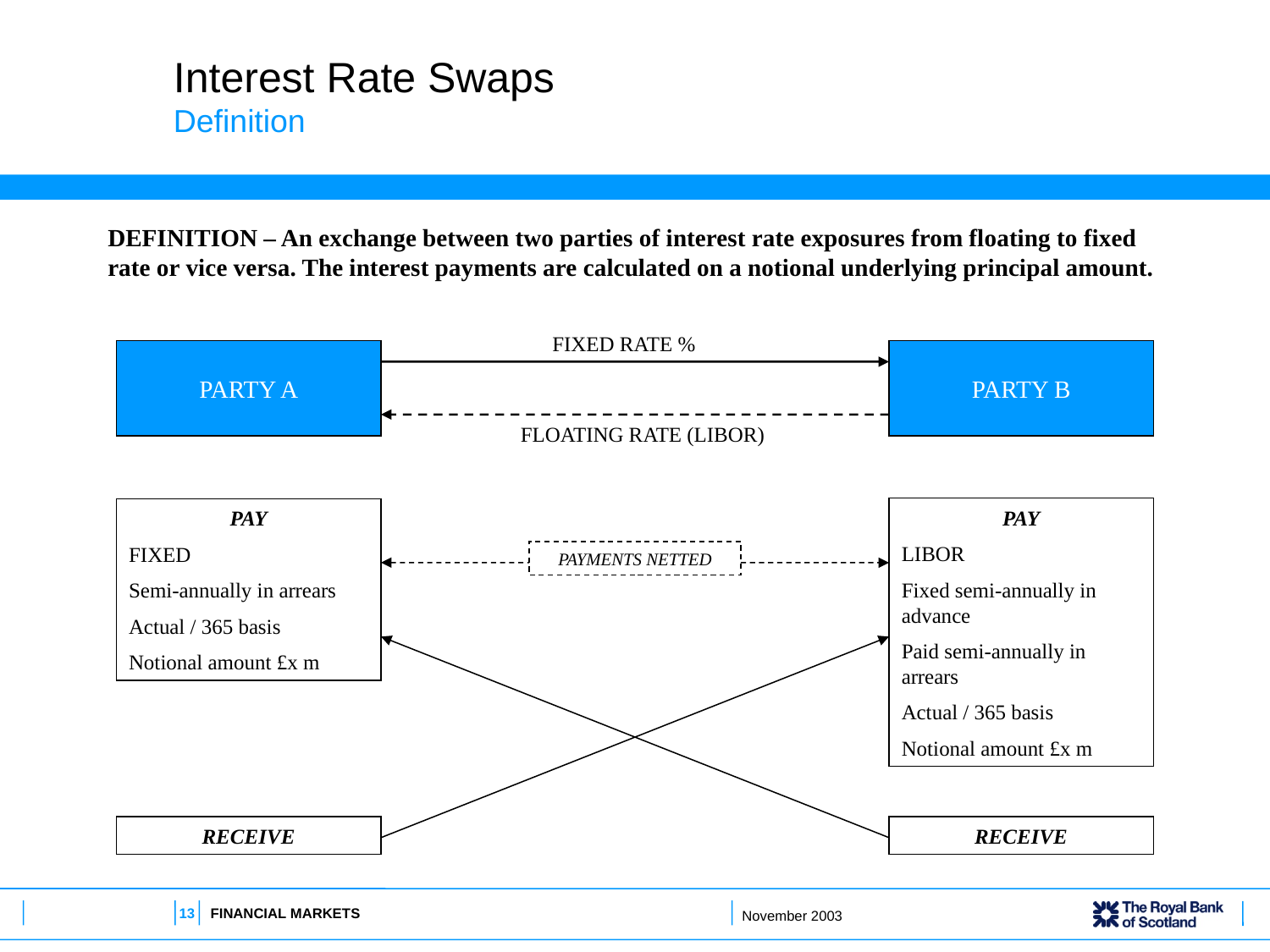

# Interest Rate Swaps Definition
DEFINITION – An exchange between two parties of interest rate exposures from floating to fixed rate or vice versa. The interest payments are calculated on a notional underlying principal amount.
FIXED RATE %
PARTY A
PARTY B

FLOATING RATE (LIBOR)
PAY
LIBOR
Fixed semi-annually in advance
Paid semi-annually in arrears
Actual / 365 basis
Notional amount £x m
PAY
FIXED
Semi-annually in arrears
Actual / 365 basis
Notional amount £x m
PAYMENTS NETTED

RECEIVE
RECEIVE
13
FINANCIAL MARKETS
November 2003